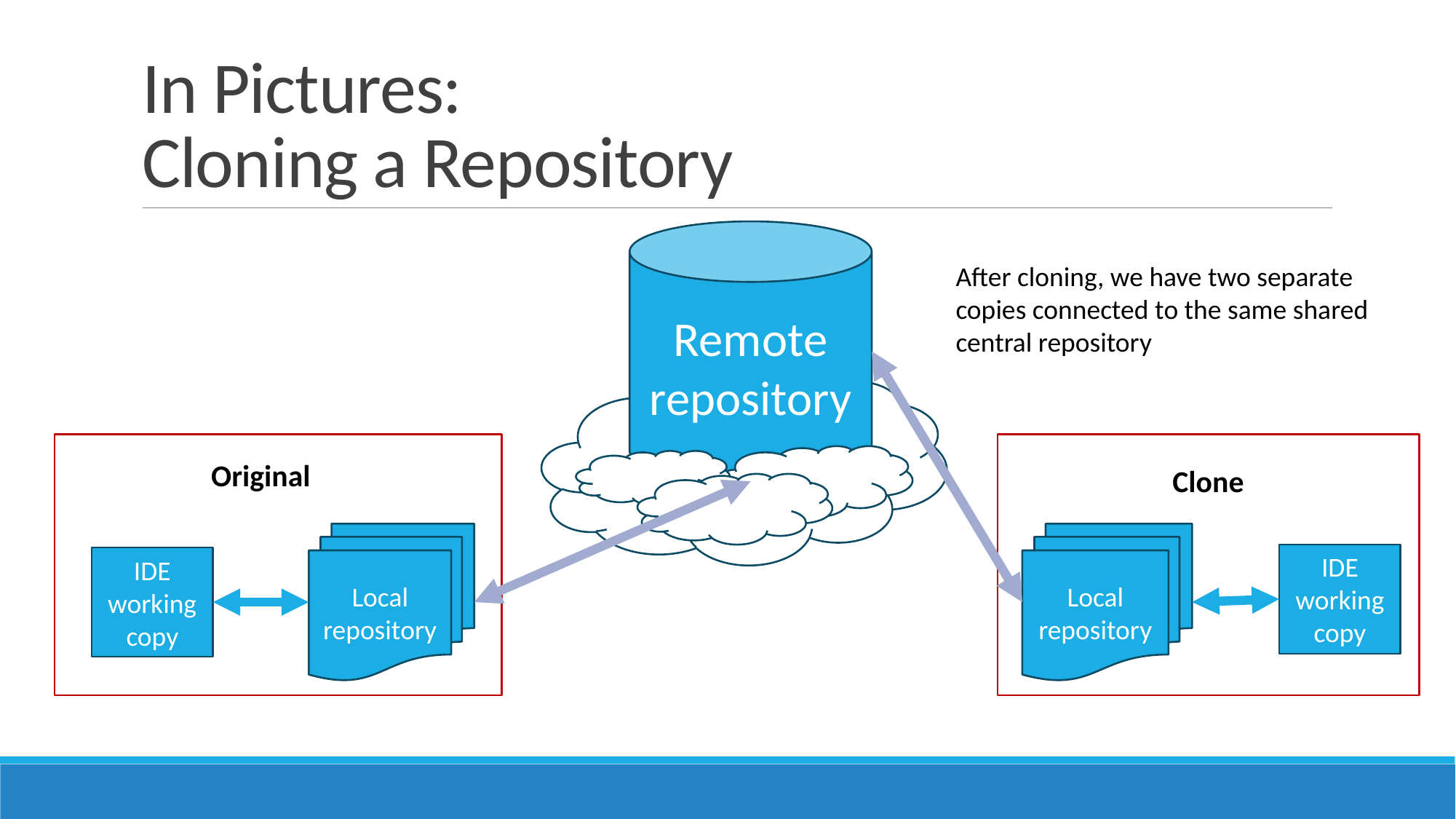

# In Pictures: Cloning a Repository
Remote repository

After cloning, we have two separate copies connected to the same shared central repository

Original
Local repository
IDE working copy

Clone
Local repository
IDE working copy